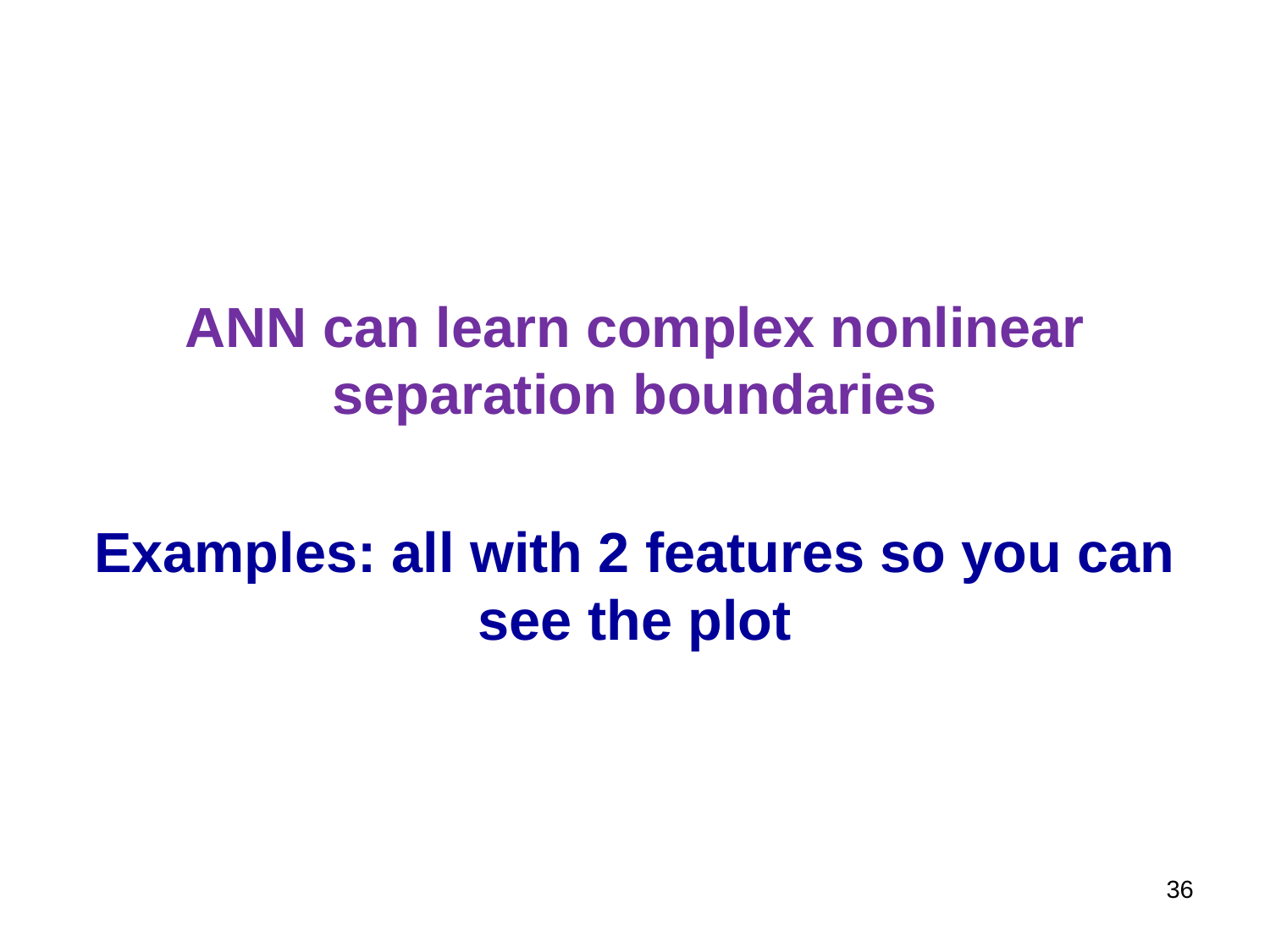

#

ANN can learn complex nonlinear separation boundaries

Examples: all with 2 features so you can see the plot
36